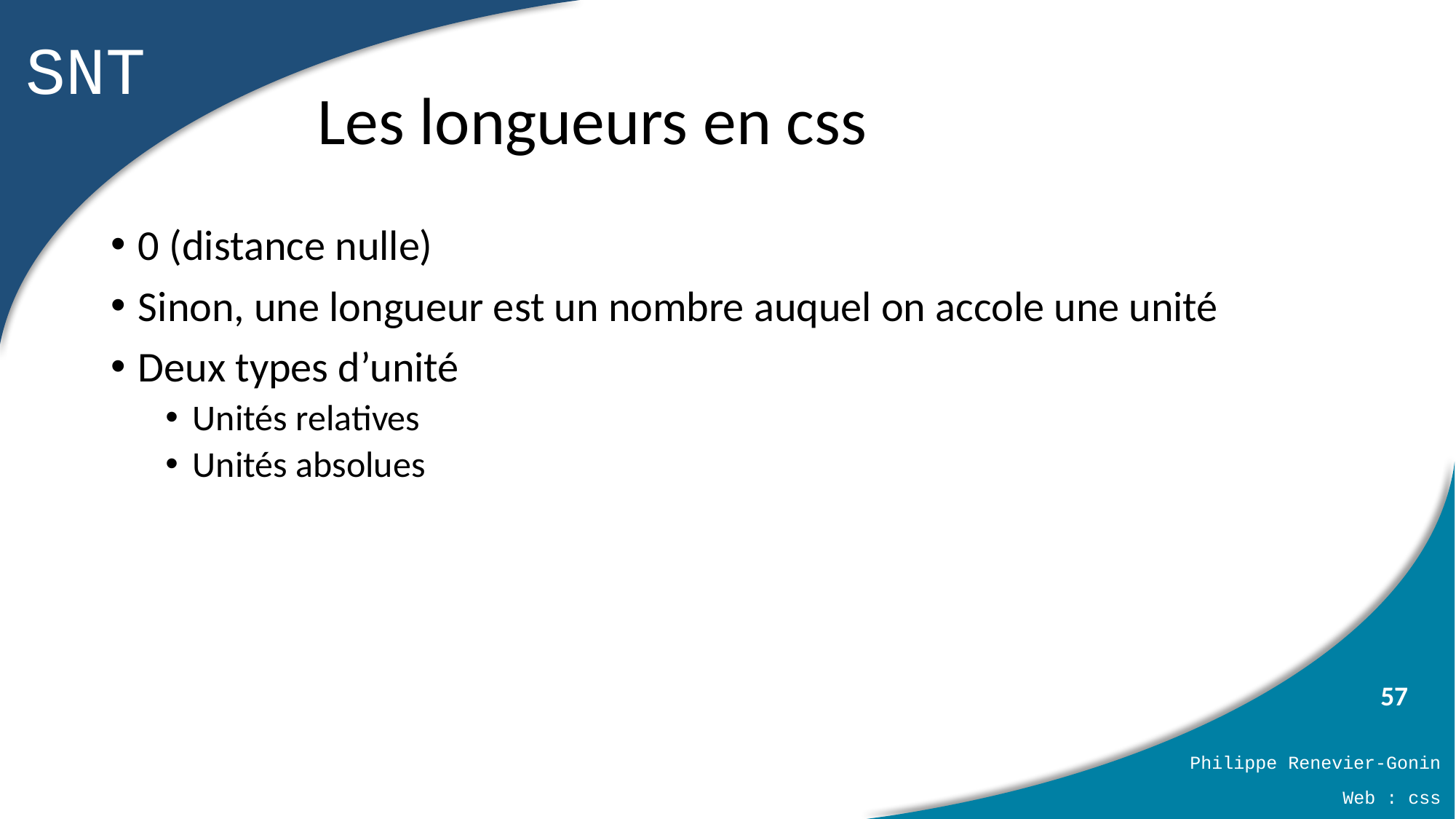

# Les longueurs en css
0 (distance nulle)
Sinon, une longueur est un nombre auquel on accole une unité
Deux types d’unité
Unités relatives
Unités absolues